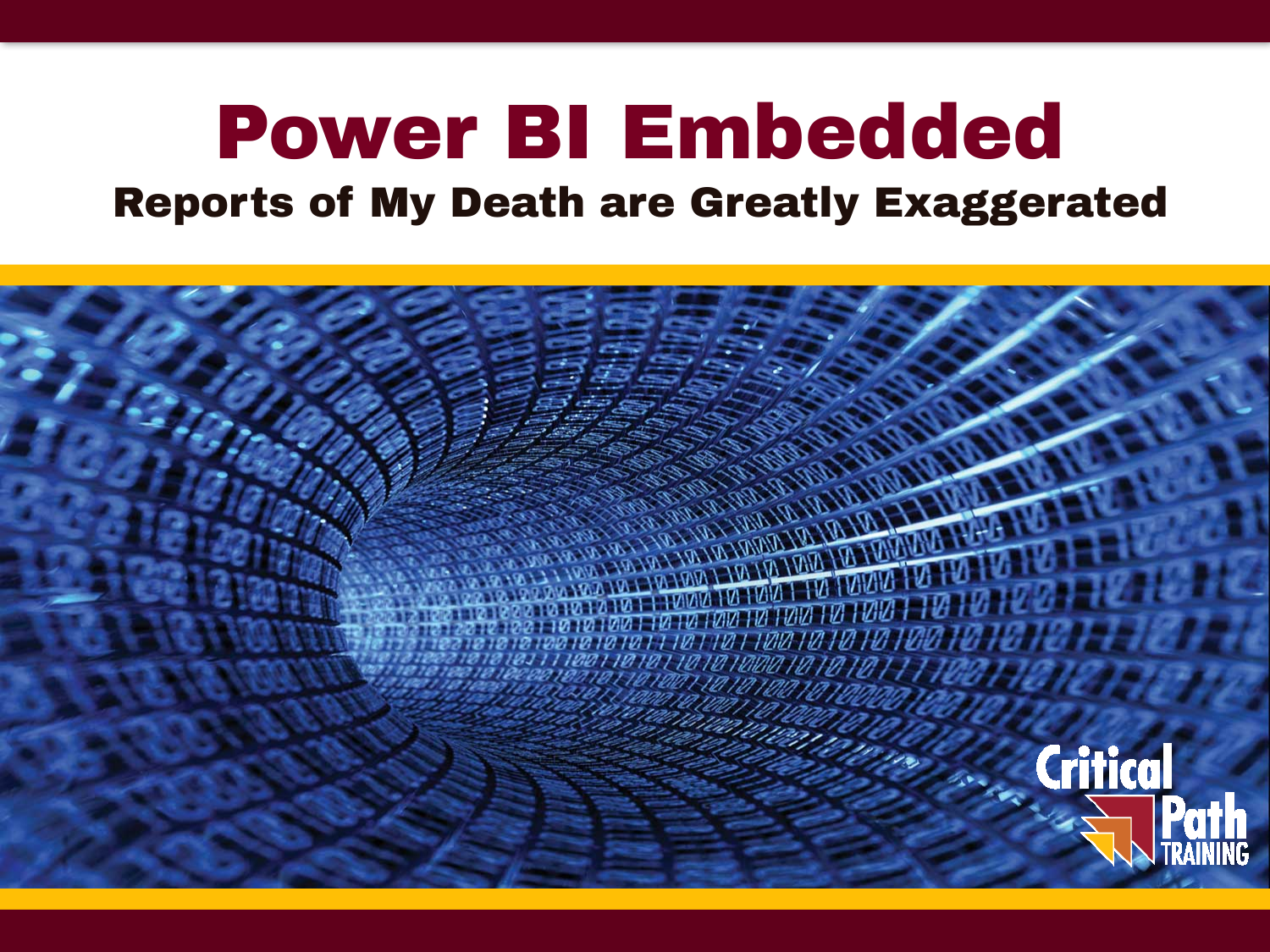

# Power BI Embedded Reports of My Death are Greatly Exaggerated